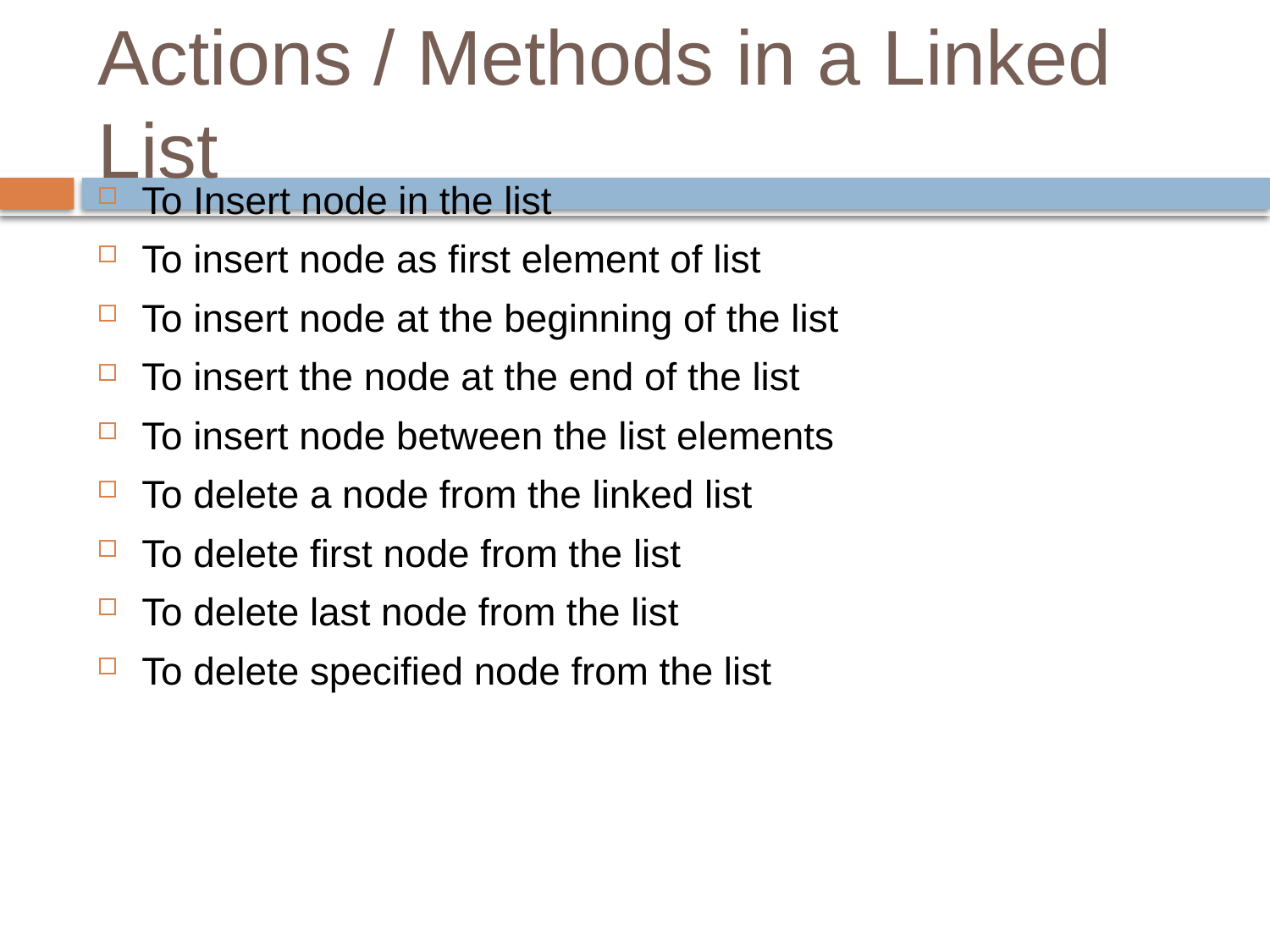

# Actions / Methods in a Linked List
To Insert node in the list
To insert node as first element of list
To insert node at the beginning of the list
To insert the node at the end of the list
To insert node between the list elements
To delete a node from the linked list
To delete first node from the list
To delete last node from the list
To delete specified node from the list